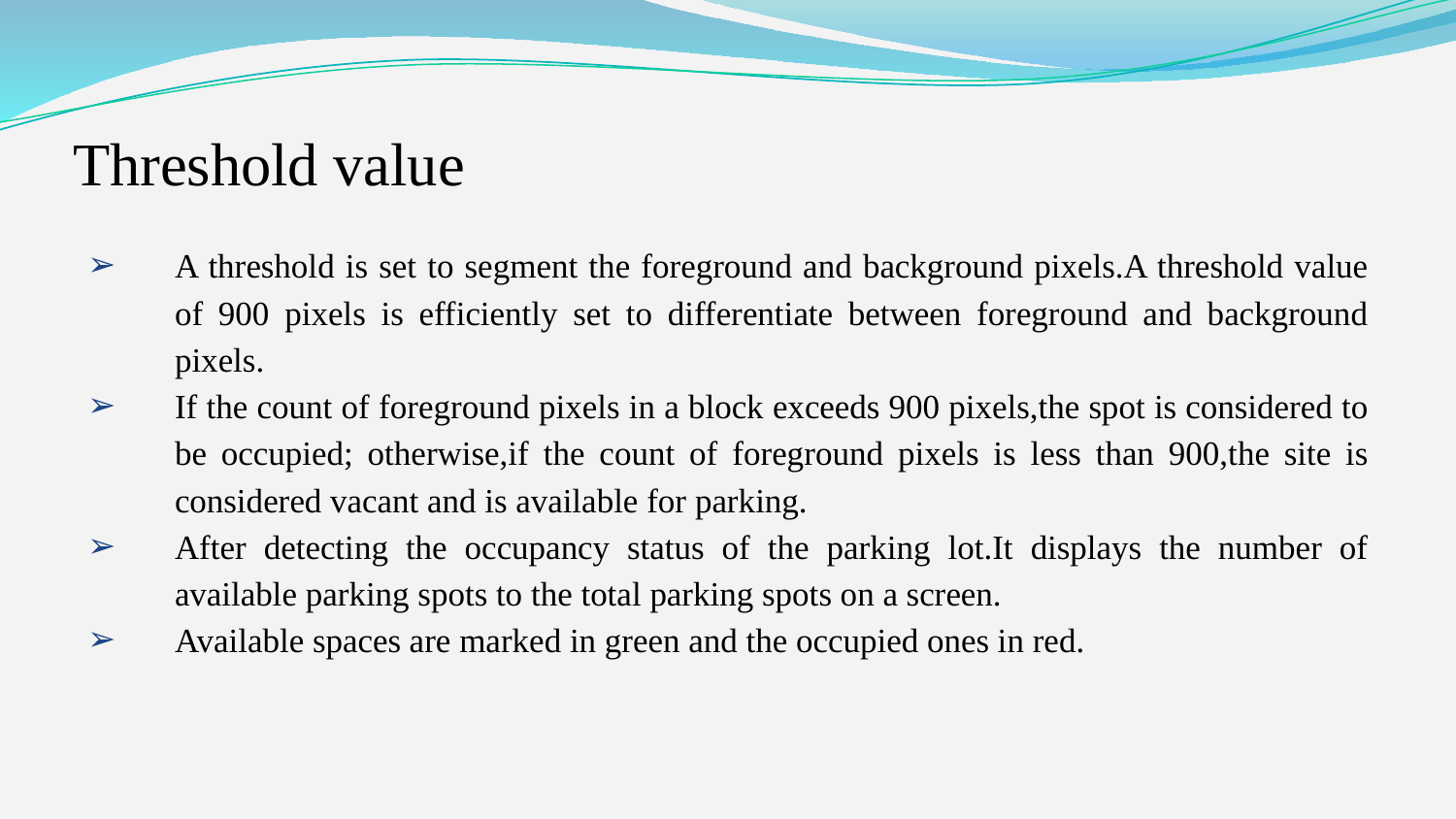

# Threshold value
A threshold is set to segment the foreground and background pixels.A threshold value of 900 pixels is efficiently set to differentiate between foreground and background pixels.
If the count of foreground pixels in a block exceeds 900 pixels,the spot is considered to be occupied; otherwise,if the count of foreground pixels is less than 900,the site is considered vacant and is available for parking.
After detecting the occupancy status of the parking lot.It displays the number of available parking spots to the total parking spots on a screen.
Available spaces are marked in green and the occupied ones in red.